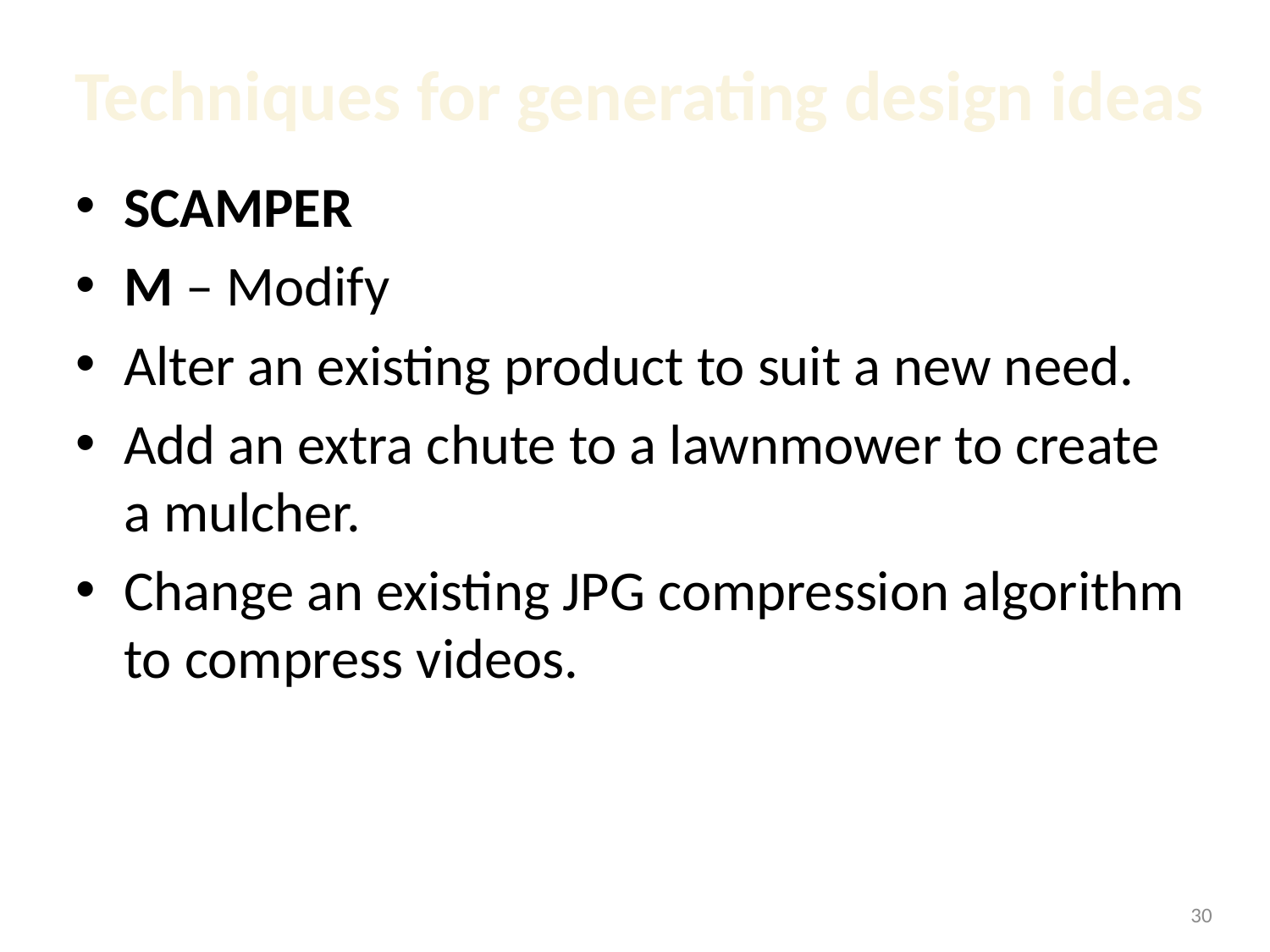

# Techniques for generating design ideas
SCAMPER
M – Modify
Alter an existing product to suit a new need.
Add an extra chute to a lawnmower to create a mulcher.
Change an existing JPG compression algorithm to compress videos.

30